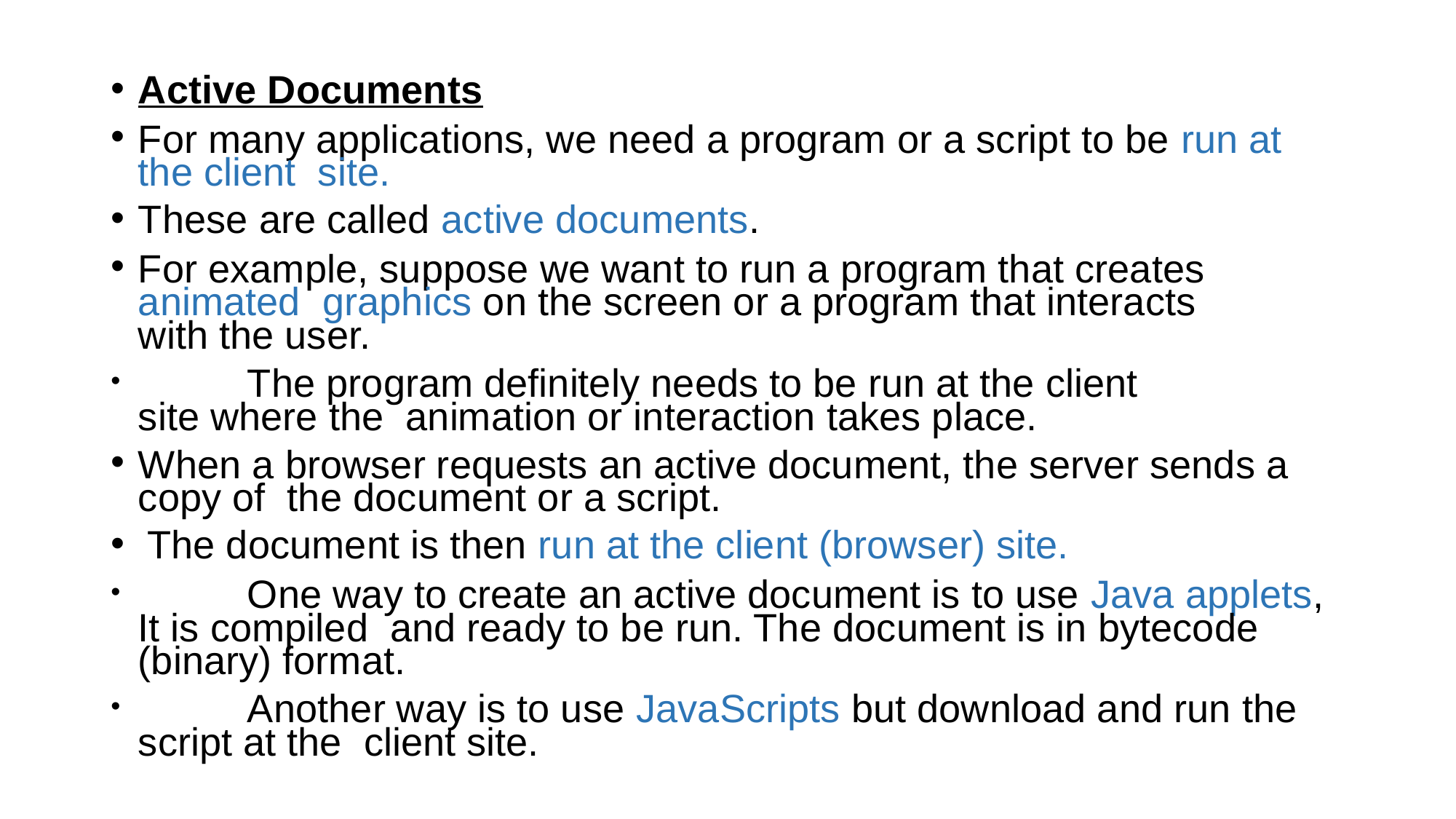

Active Documents
For many applications, we need a program or a script to be run at the client  site.
These are called active documents.
For example, suppose we want to run a program that creates animated  graphics on the screen or a program that interacts with the user.
	The program definitely needs to be run at the client site where the  animation or interaction takes place.
When a browser requests an active document, the server sends a copy of  the document or a script.
The document is then run at the client (browser) site.
	One way to create an active document is to use Java applets, It is compiled  and ready to be run. The document is in bytecode (binary) format.
	Another way is to use JavaScripts but download and run the script at the  client site.